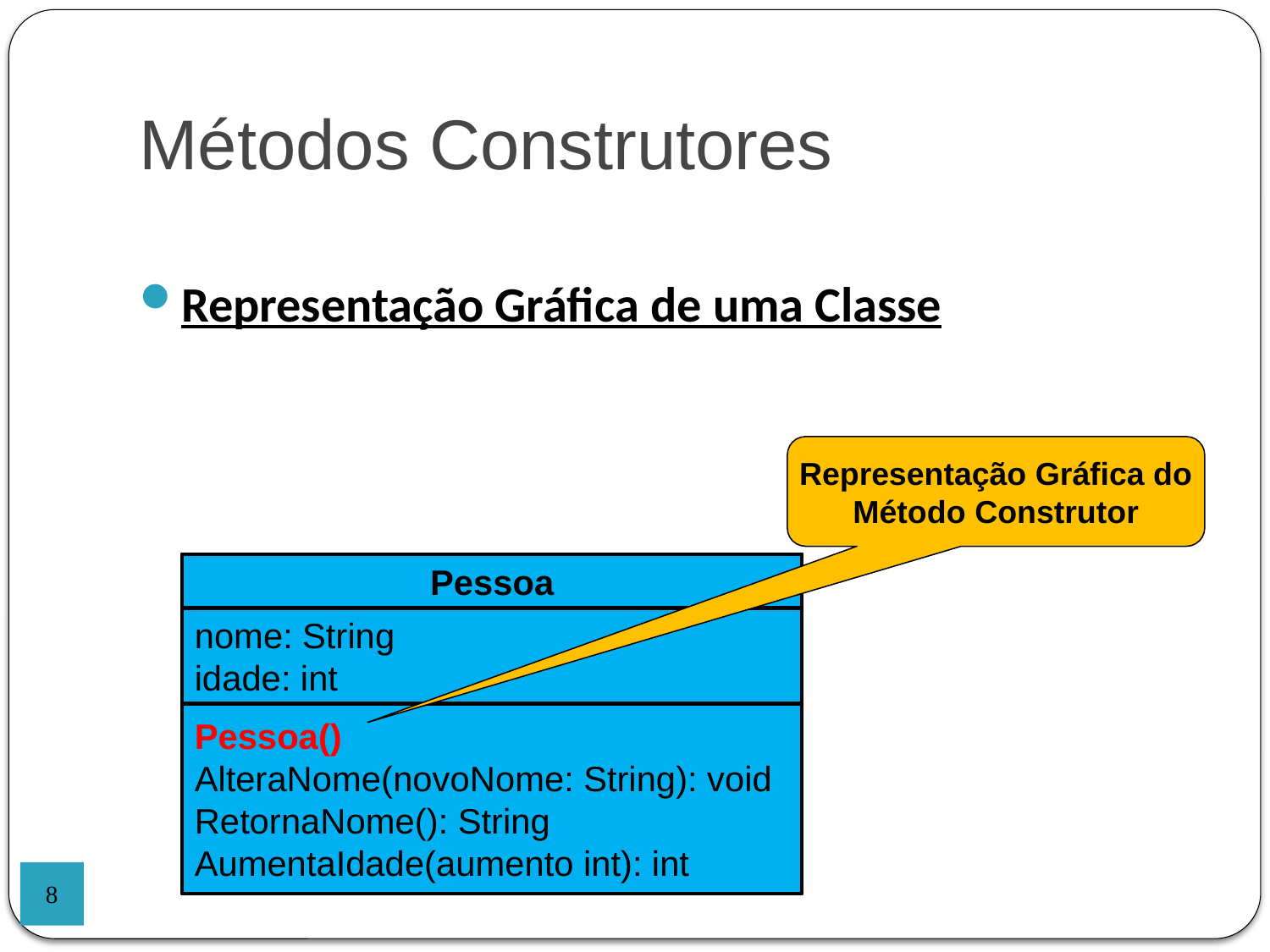

Métodos Construtores

Representação Gráfica de uma Classe
Representação Gráfica do
Método Construtor
Pessoa
nome: String
idade: int
AlteraNome(novoNome: String): void
RetornaNome(): String
AumentaIdade(aumento int): int
Pessoa
nome: String
idade: int
Pessoa()
AlteraNome(novoNome: String): void
RetornaNome(): String
AumentaIdade(aumento int): int
8